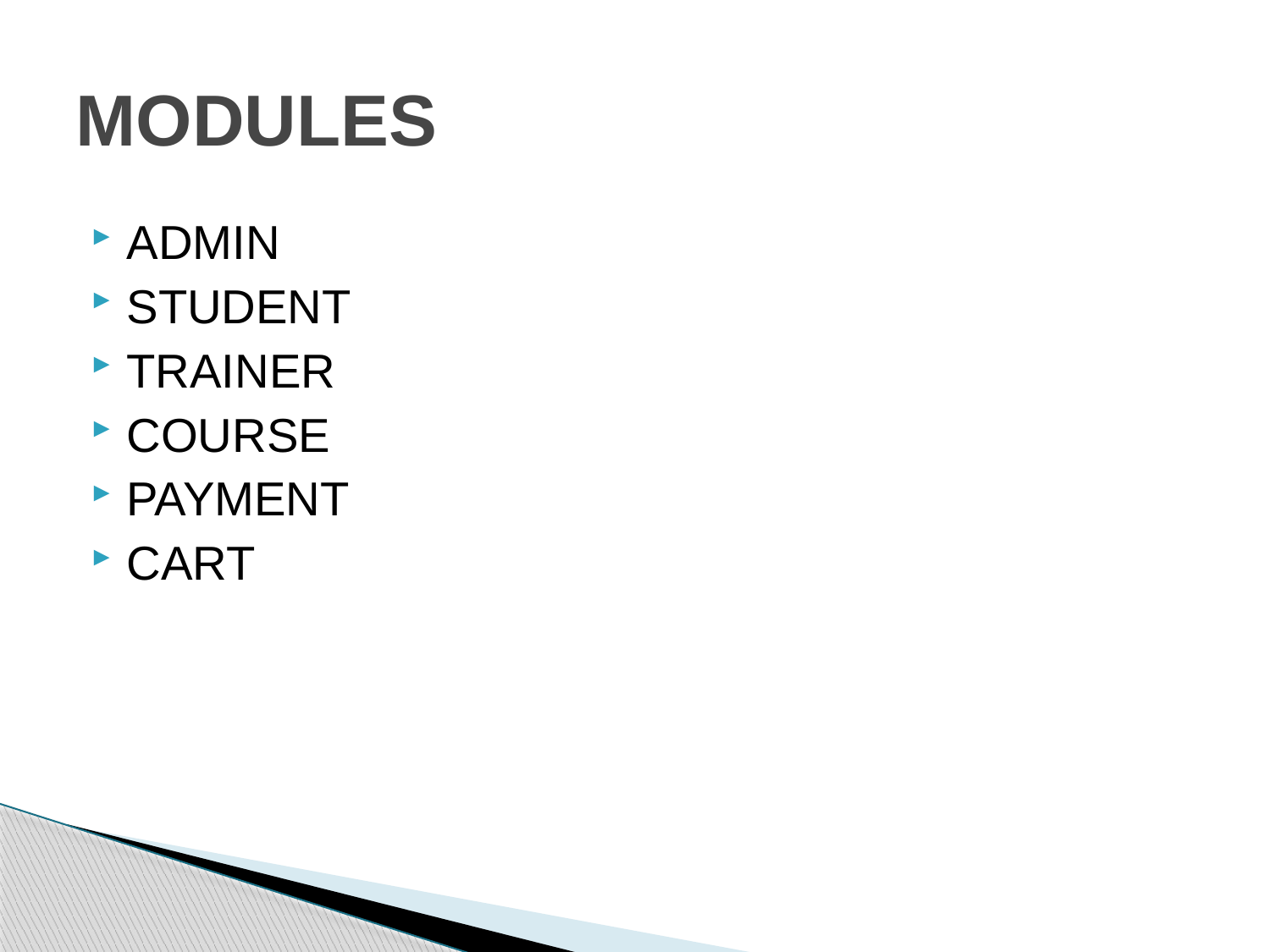

# MODULES
ADMIN
STUDENT
TRAINER
COURSE
PAYMENT
CART